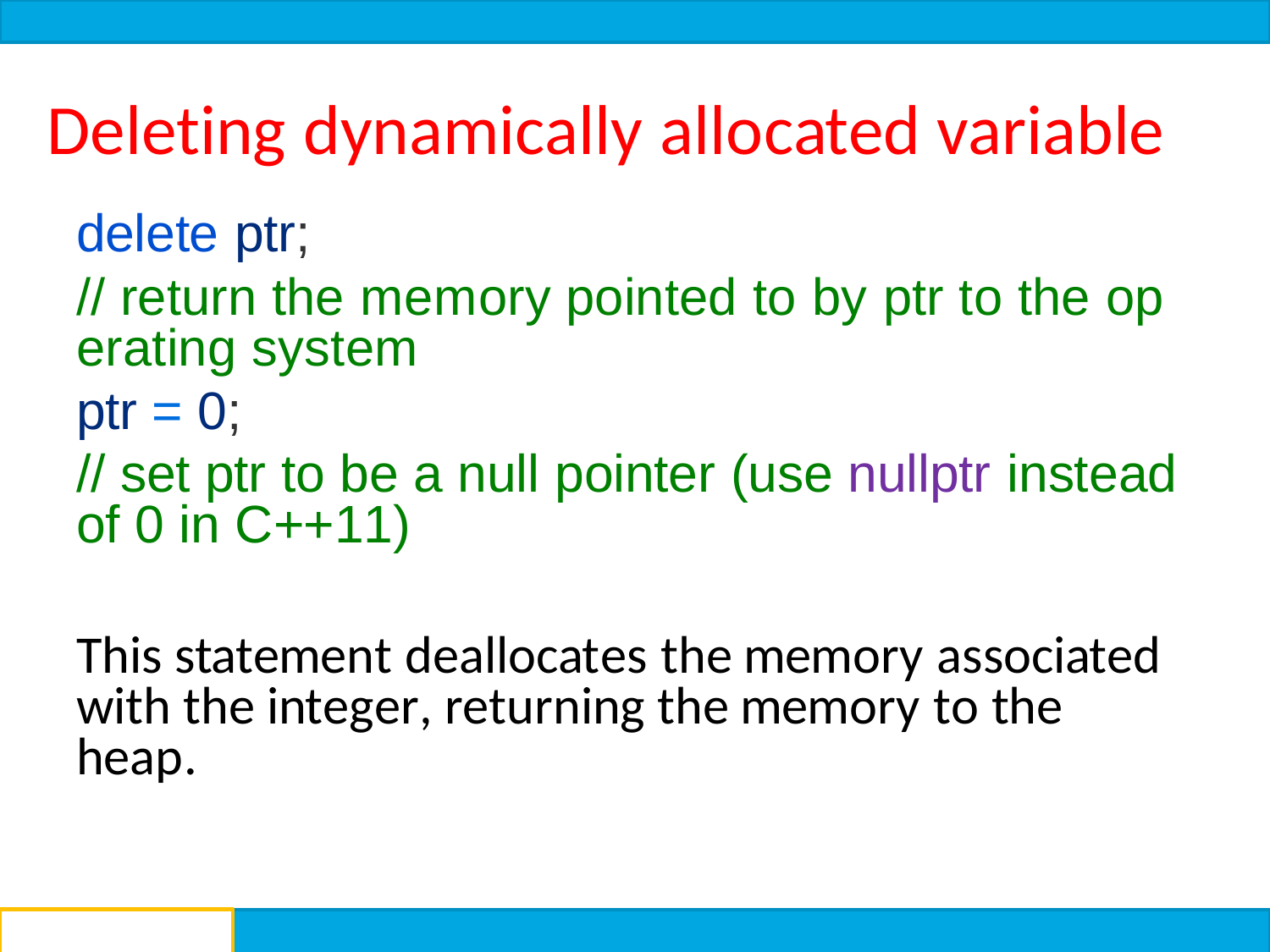

# Deleting dynamically allocated variable
delete ptr;
// return the memory pointed to by ptr to the op erating system
ptr = 0;
// set ptr to be a null pointer (use nullptr instead of 0 in C++11)

This statement deallocates the memory associated with the integer, returning the memory to the heap.